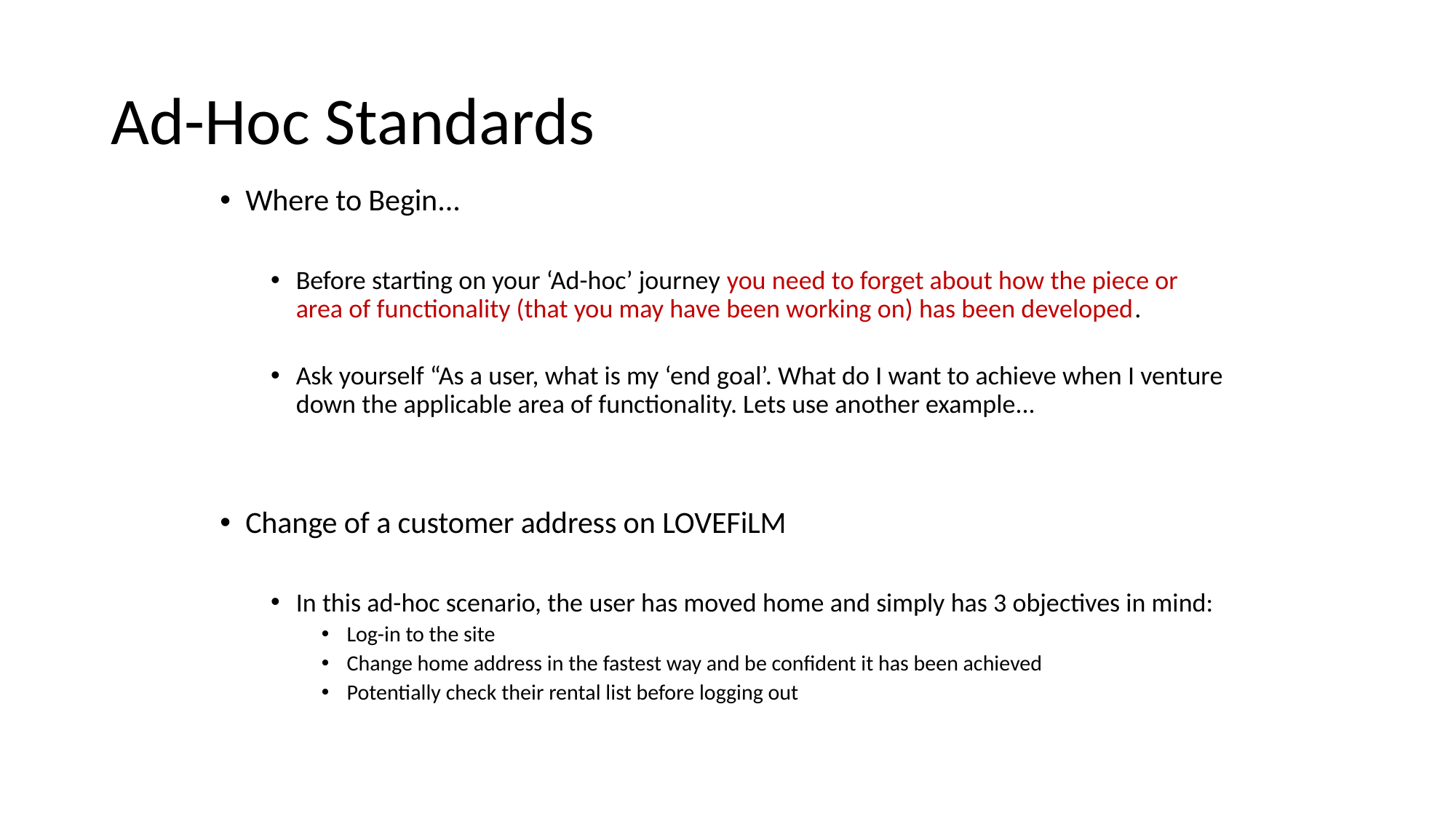

# Ad-Hoc Standards
Where to Begin...

Before starting on your ‘Ad-hoc’ journey you need to forget about how the piece or area of functionality (that you may have been working on) has been developed.

Ask yourself “As a user, what is my ‘end goal’. What do I want to achieve when I venture down the applicable area of functionality. Lets use another example...

Change of a customer address on LOVEFiLM

In this ad-hoc scenario, the user has moved home and simply has 3 objectives in mind:
Log-in to the site
Change home address in the fastest way and be confident it has been achieved
Potentially check their rental list before logging out